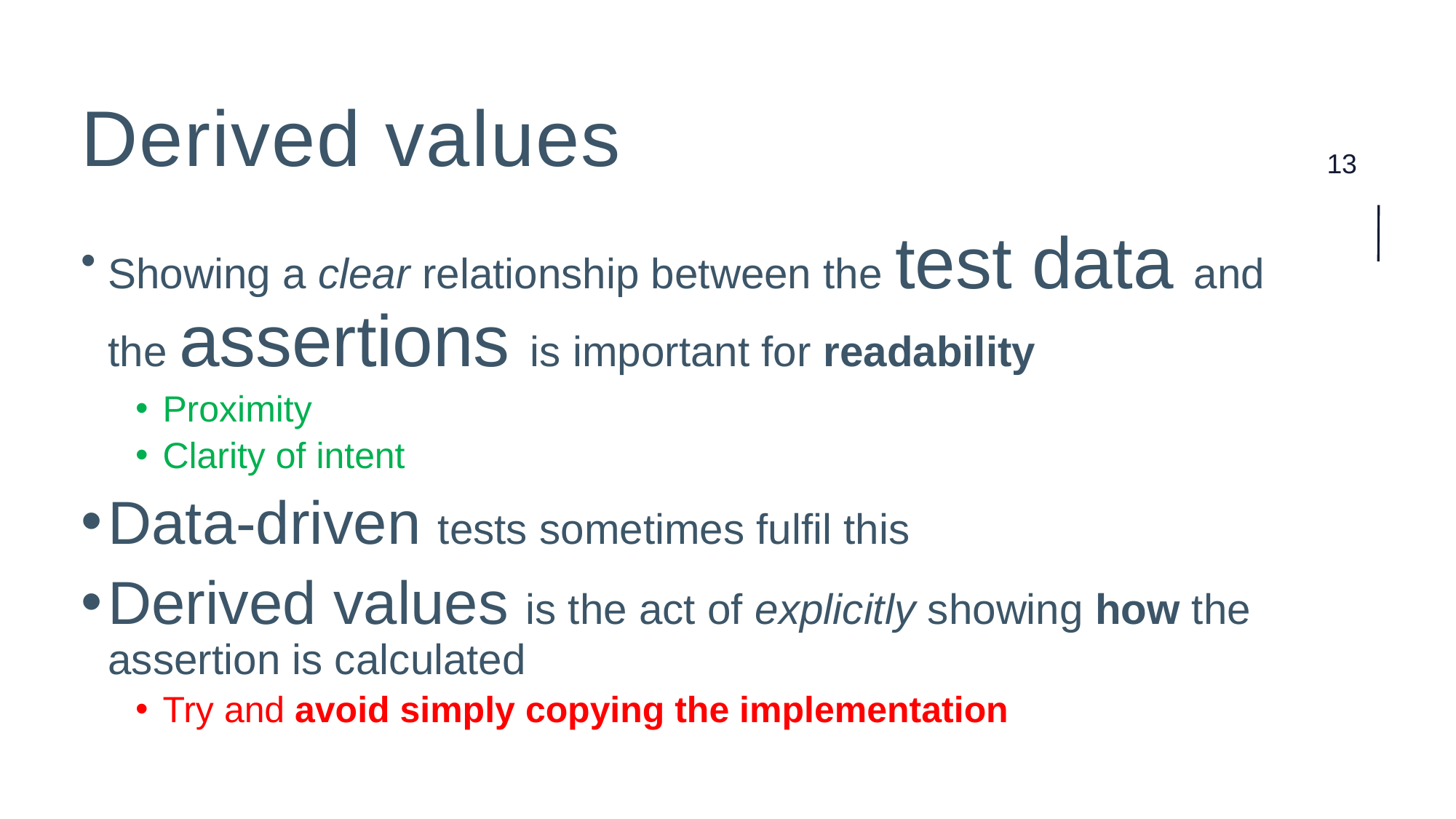

# Derived values
Showing a clear relationship between the test data and the assertions is important for readability
Proximity
Clarity of intent
Data-driven tests sometimes fulfil this
Derived values is the act of explicitly showing how the assertion is calculated
Try and avoid simply copying the implementation